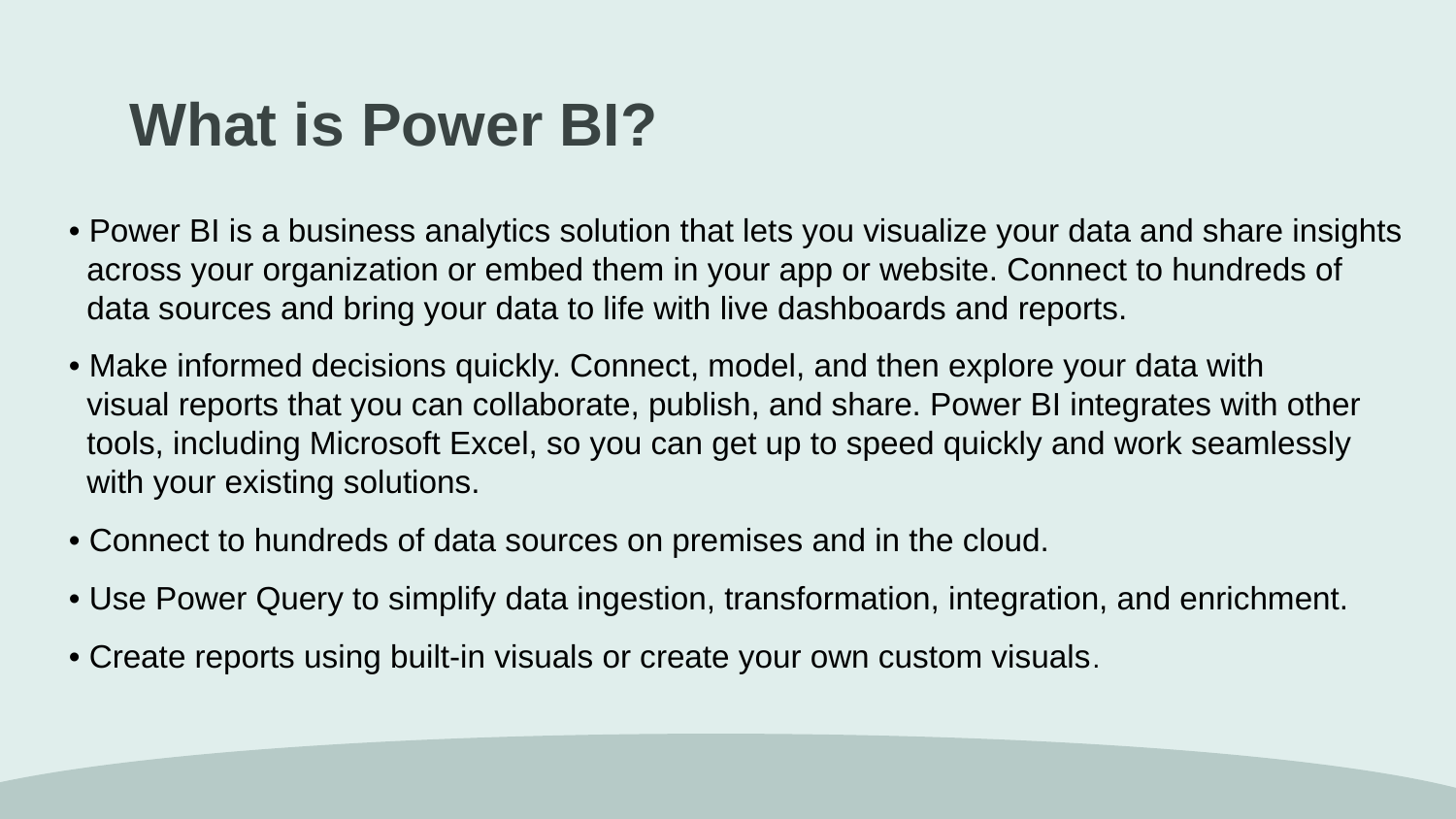

# What is Power BI?

• Power BI is a business analytics solution that lets you visualize your data and share insights
  across your organization or embed them in your app or website. Connect to hundreds of
  data sources and bring your data to life with live dashboards and reports.
• Make informed decisions quickly. Connect, model, and then explore your data with
  visual reports that you can collaborate, publish, and share. Power BI integrates with other
  tools, including Microsoft Excel, so you can get up to speed quickly and work seamlessly
  with your existing solutions.
• Connect to hundreds of data sources on premises and in the cloud.
• Use Power Query to simplify data ingestion, transformation, integration, and enrichment.
• Create reports using built-in visuals or create your own custom visuals.